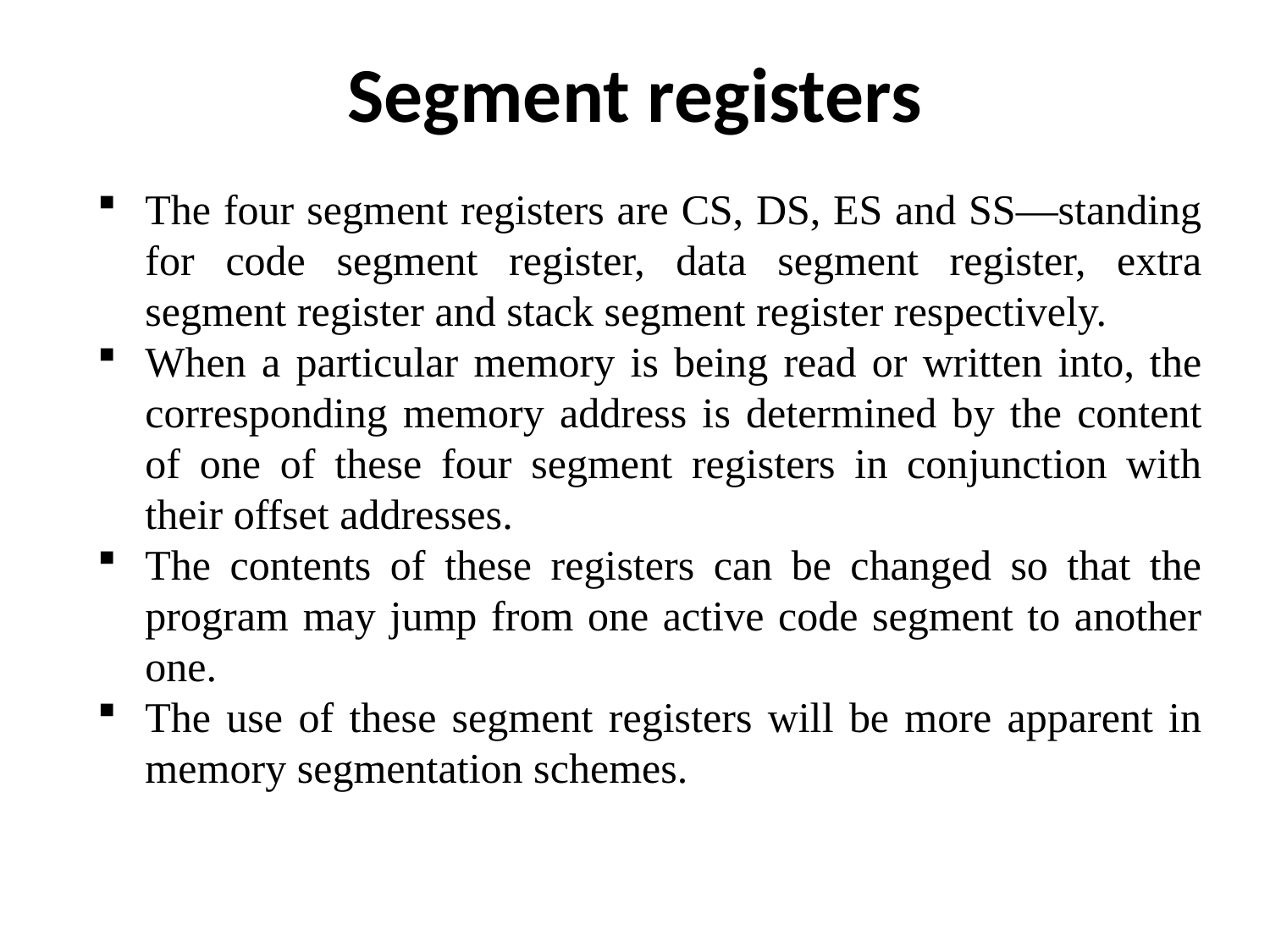

Segment registers
The four segment registers are CS, DS, ES and SS—standing for code segment register, data segment register, extra segment register and stack segment register respectively.
When a particular memory is being read or written into, the corresponding memory address is determined by the content of one of these four segment registers in conjunction with their offset addresses.
The contents of these registers can be changed so that the program may jump from one active code segment to another one.
The use of these segment registers will be more apparent in memory segmentation schemes.